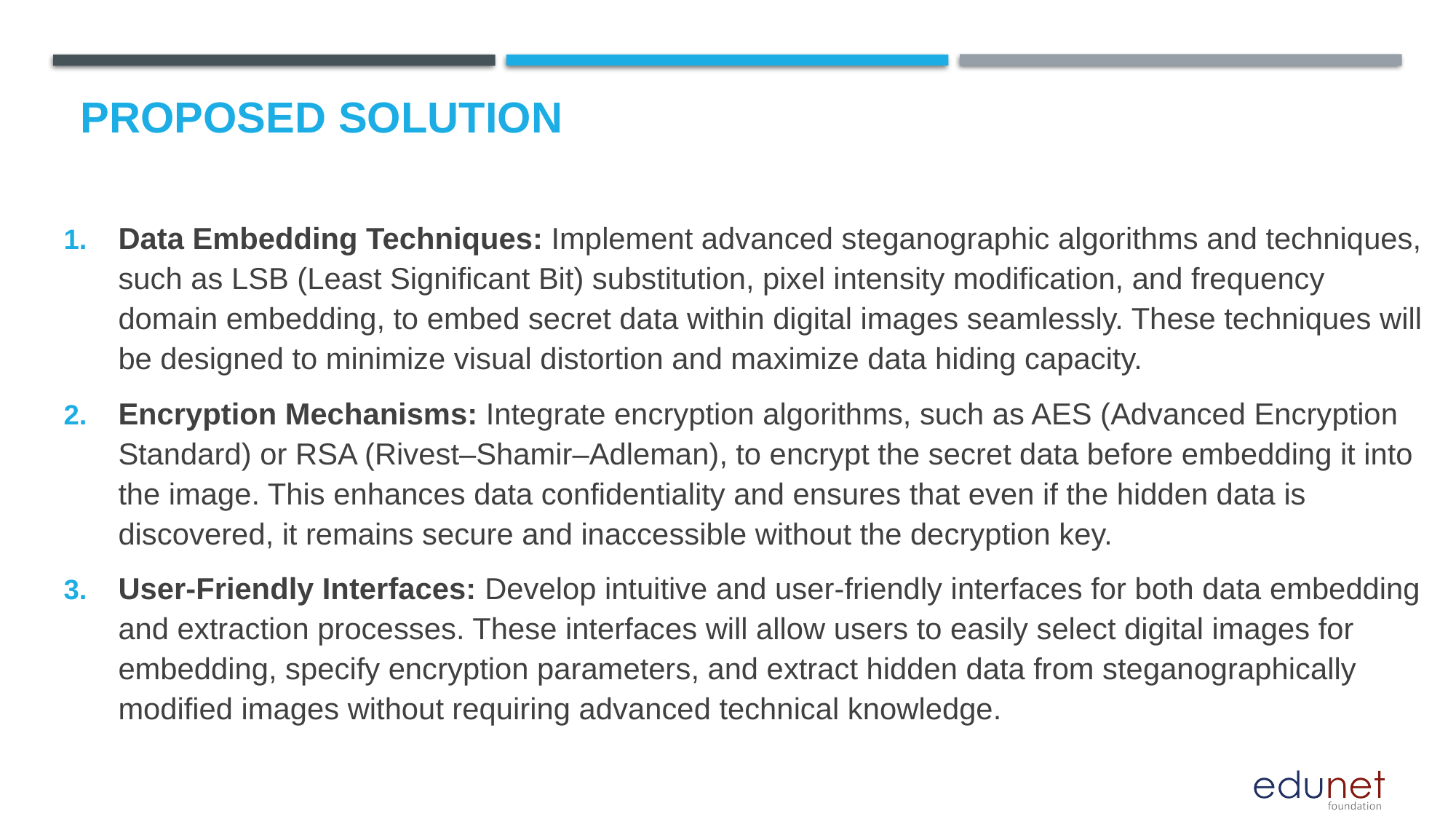

# Proposed Solution
Data Embedding Techniques: Implement advanced steganographic algorithms and techniques, such as LSB (Least Significant Bit) substitution, pixel intensity modification, and frequency domain embedding, to embed secret data within digital images seamlessly. These techniques will be designed to minimize visual distortion and maximize data hiding capacity.
Encryption Mechanisms: Integrate encryption algorithms, such as AES (Advanced Encryption Standard) or RSA (Rivest–Shamir–Adleman), to encrypt the secret data before embedding it into the image. This enhances data confidentiality and ensures that even if the hidden data is discovered, it remains secure and inaccessible without the decryption key.
User-Friendly Interfaces: Develop intuitive and user-friendly interfaces for both data embedding and extraction processes. These interfaces will allow users to easily select digital images for embedding, specify encryption parameters, and extract hidden data from steganographically modified images without requiring advanced technical knowledge.